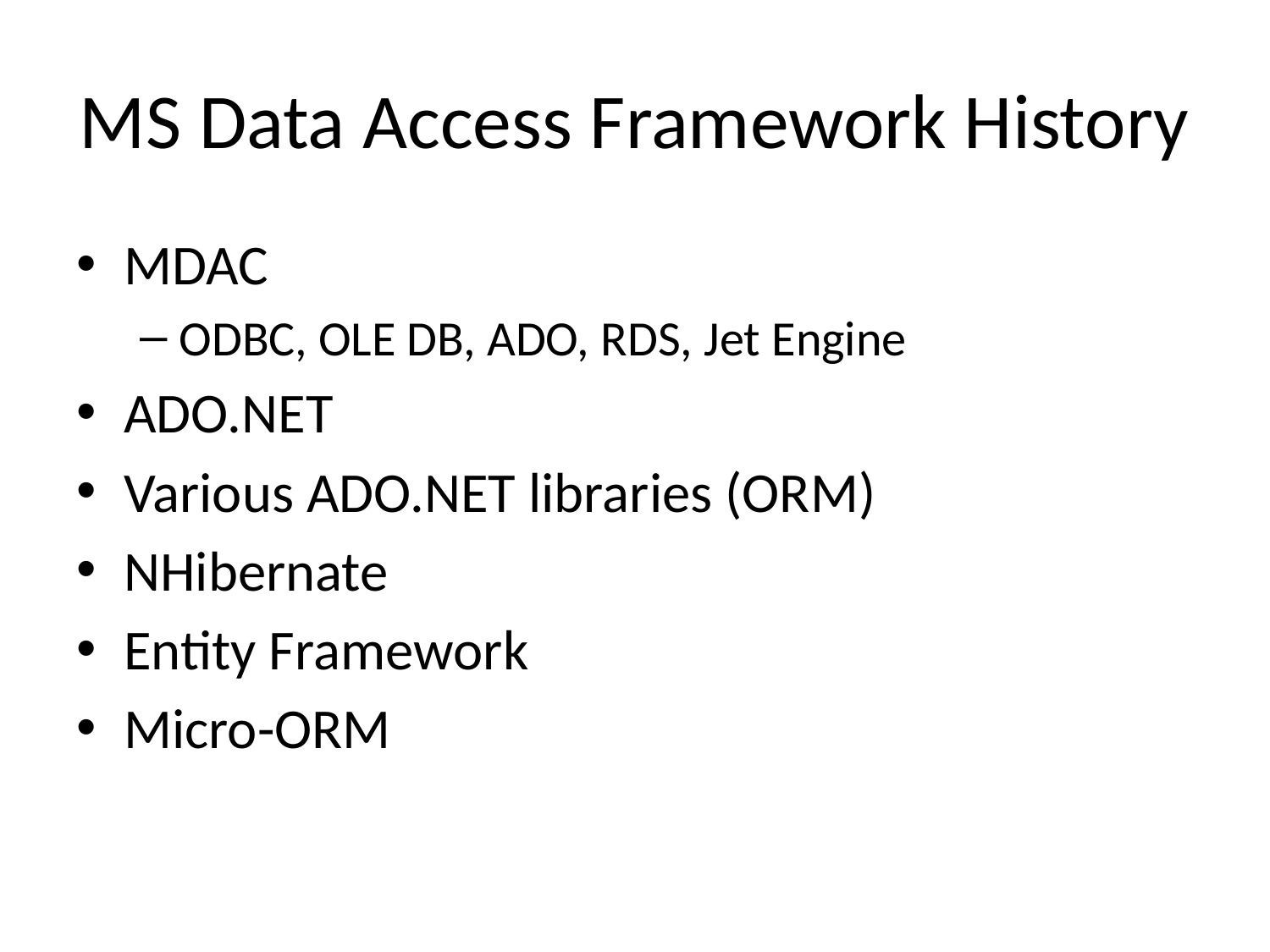

# MS Data Access Framework History
MDAC
ODBC, OLE DB, ADO, RDS, Jet Engine
ADO.NET
Various ADO.NET libraries (ORM)
NHibernate
Entity Framework
Micro-ORM